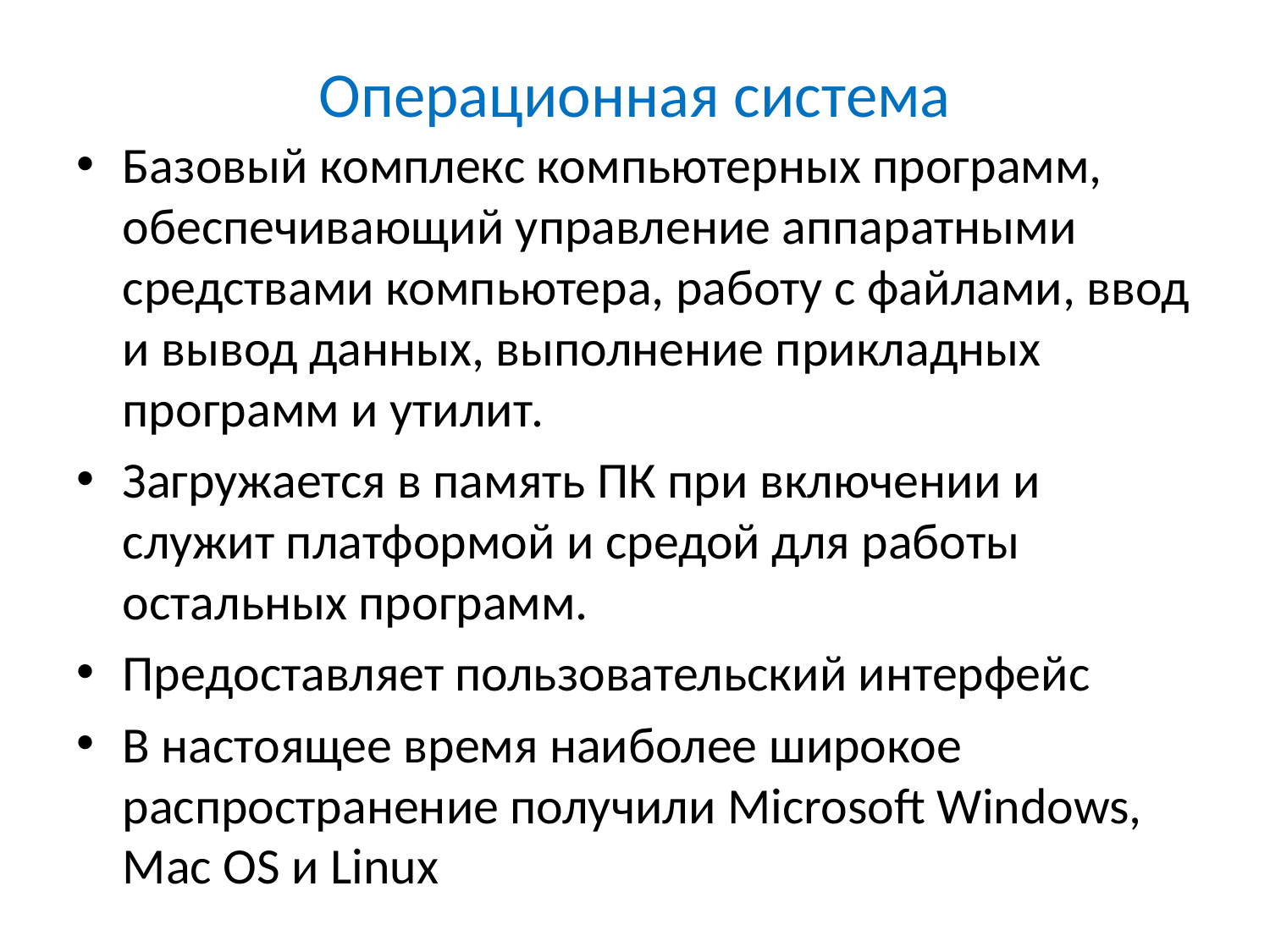

# Операционная система
Базовый комплекс компьютерных программ, обеспечивающий управление аппаратными средствами компьютера, работу с файлами, ввод и вывод данных, выполнение прикладных программ и утилит.
Загружается в память ПК при включении и служит платформой и средой для работы остальных программ.
Предоставляет пользовательский интерфейс
В настоящее время наиболее широкое распространение получили Microsoft Windows, Mac OS и Linux